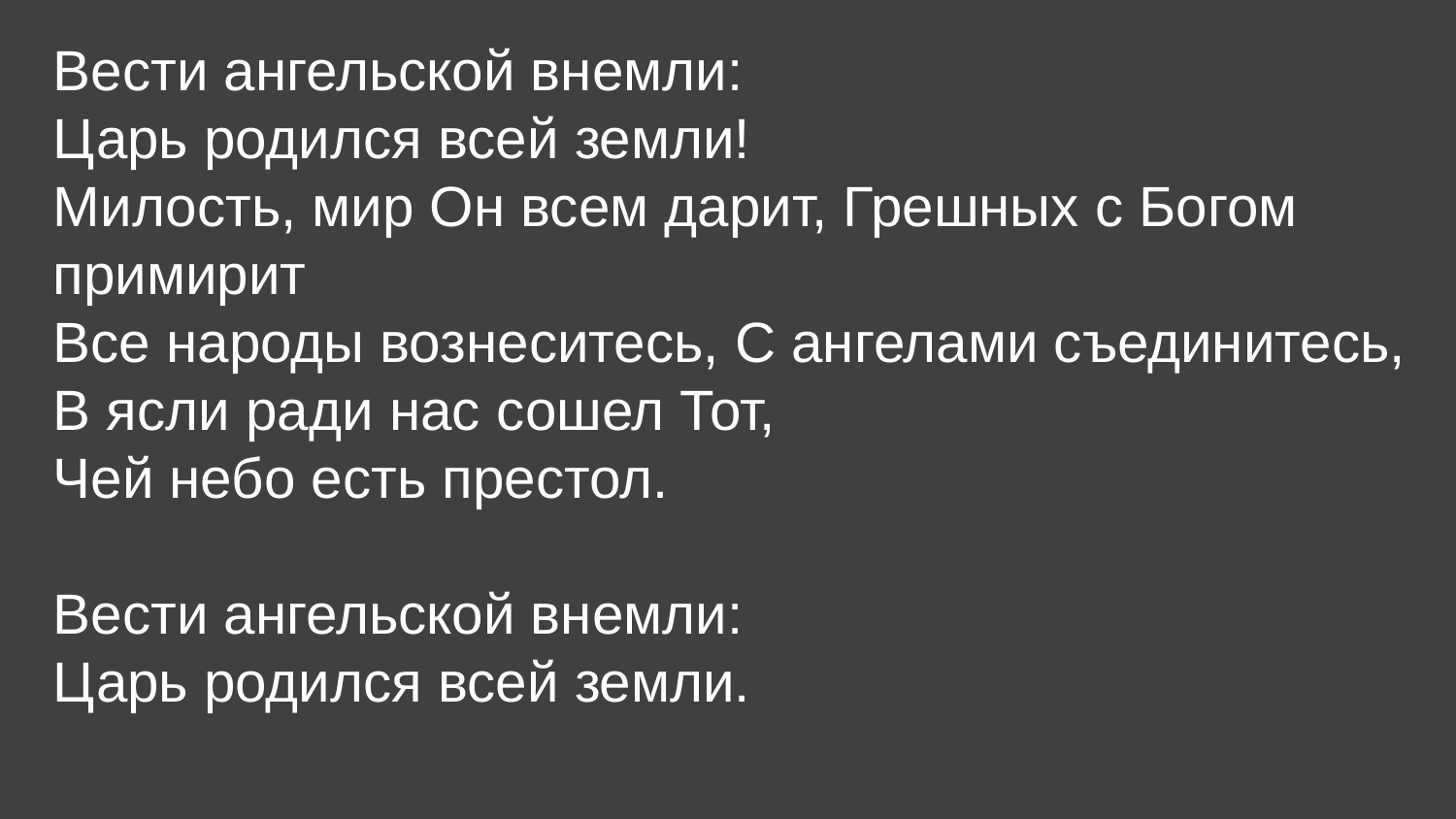

Вести ангельской внемли:
Царь родился всей земли!
Милость, мир Он всем дарит, Грешных с Богом примирит
Все народы вознеситесь, С ангелами съединитесь,
В ясли ради нас сошел Тот,
Чей небо есть престол.

Вести ангельской внемли:
Царь родился всей земли.